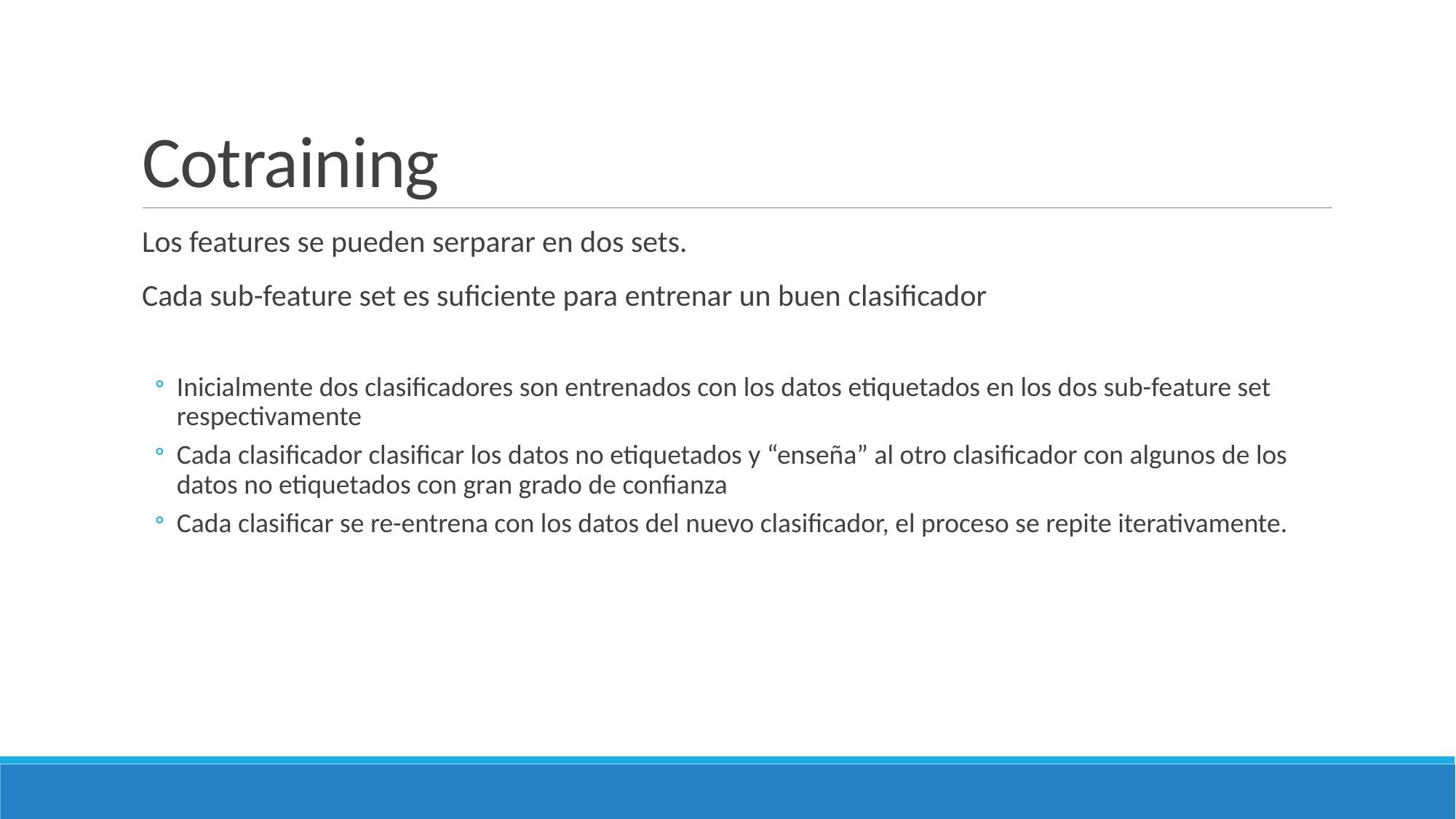

# Cotraining
Los features se pueden serparar en dos sets.
Cada sub-feature set es suficiente para entrenar un buen clasificador

Inicialmente dos clasificadores son entrenados con los datos etiquetados en los dos sub-feature set respectivamente
Cada clasificador clasificar los datos no etiquetados y “enseña” al otro clasificador con algunos de los datos no etiquetados con gran grado de confianza
Cada clasificar se re-entrena con los datos del nuevo clasificador, el proceso se repite iterativamente.